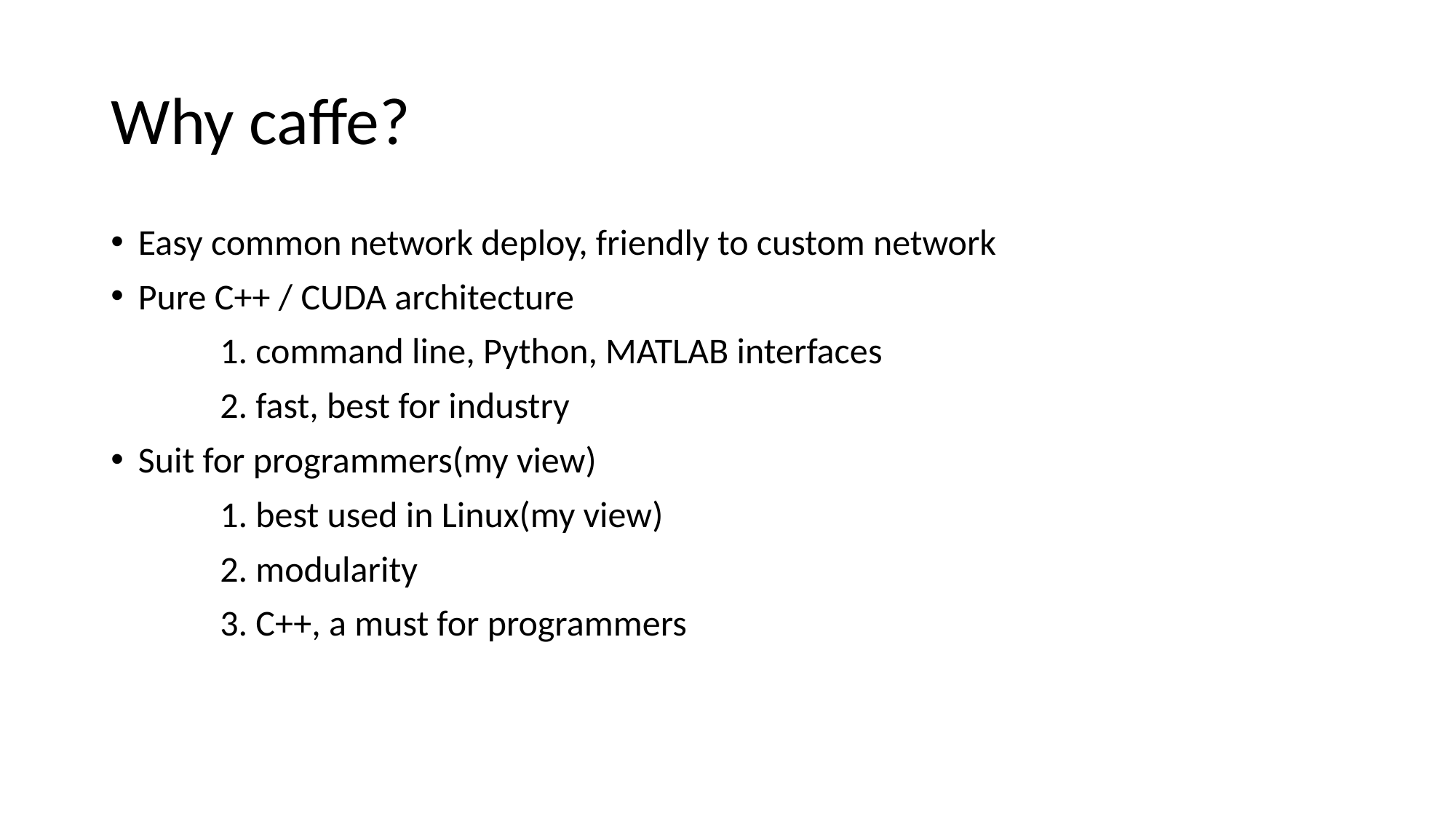

# Why caffe?
Easy common network deploy, friendly to custom network
Pure C++ / CUDA architecture
	1. command line, Python, MATLAB interfaces
	2. fast, best for industry
Suit for programmers(my view)
	1. best used in Linux(my view)
	2. modularity
	3. C++, a must for programmers